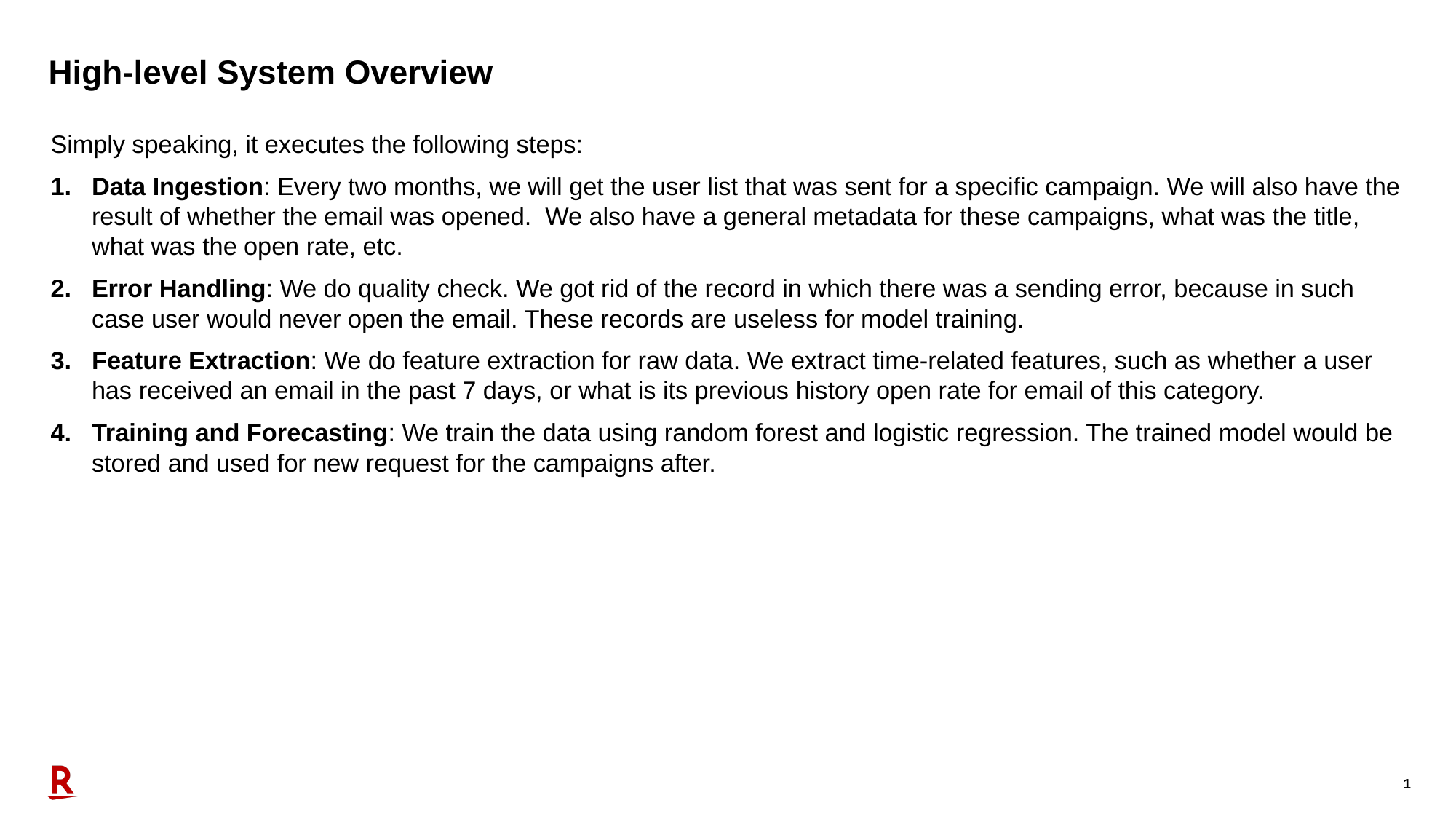

# High-level System Overview
Simply speaking, it executes the following steps:
Data Ingestion: Every two months, we will get the user list that was sent for a specific campaign. We will also have the result of whether the email was opened.  We also have a general metadata for these campaigns, what was the title, what was the open rate, etc.
Error Handling: We do quality check. We got rid of the record in which there was a sending error, because in such case user would never open the email. These records are useless for model training.
Feature Extraction: We do feature extraction for raw data. We extract time-related features, such as whether a user has received an email in the past 7 days, or what is its previous history open rate for email of this category.
Training and Forecasting: We train the data using random forest and logistic regression. The trained model would be stored and used for new request for the campaigns after.